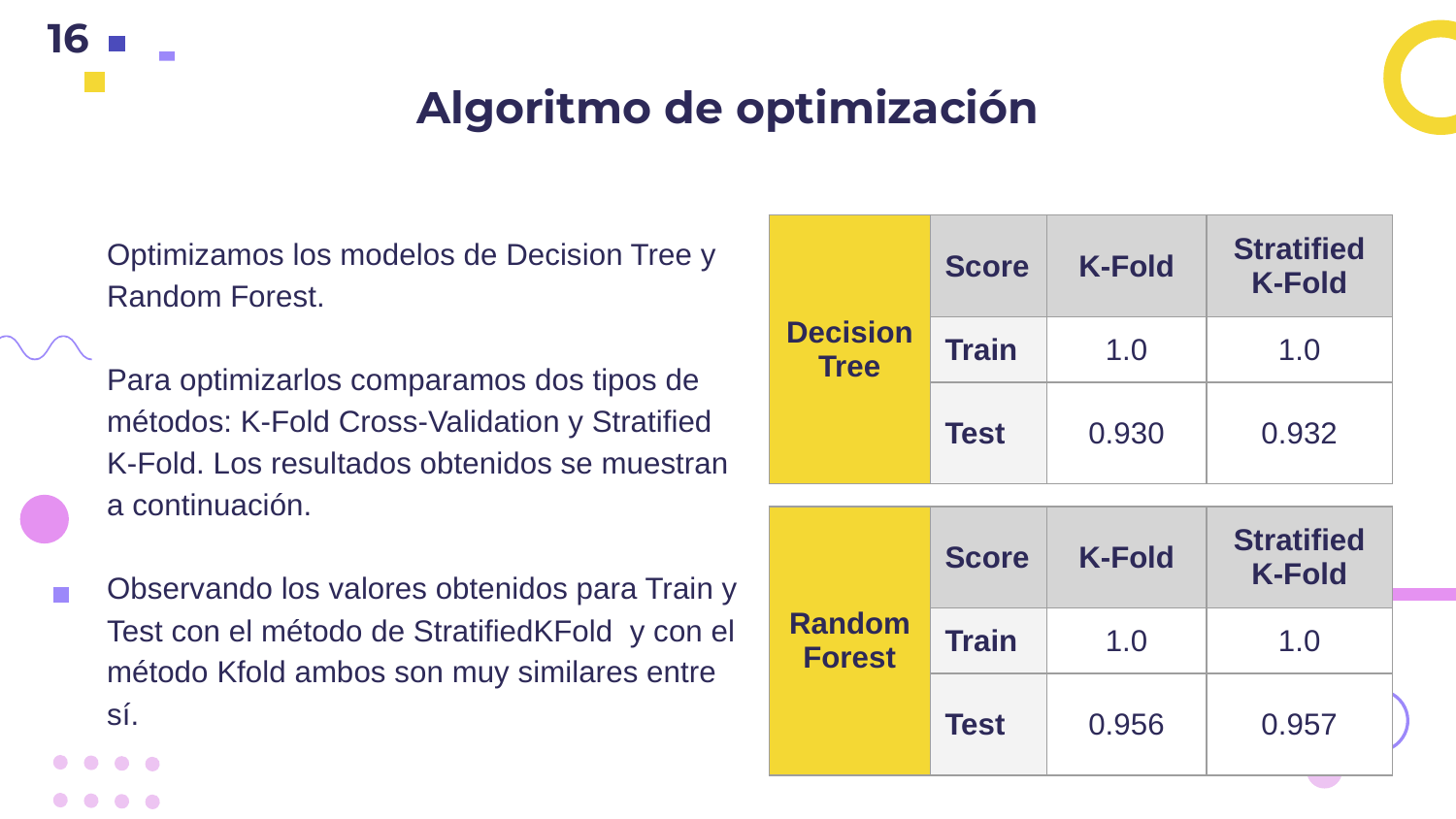

16
# Algoritmo de optimización

| Decision Tree | Score | K-Fold | Stratified K-Fold |
| --- | --- | --- | --- |
|  | Train | 1.0 | 1.0 |
|  | Test | 0.930 | 0.932 |
Optimizamos los modelos de Decision Tree y Random Forest.

Para optimizarlos comparamos dos tipos de métodos: K-Fold Cross-Validation y Stratified K-Fold. Los resultados obtenidos se muestran a continuación.

Observando los valores obtenidos para Train y Test con el método de StratifiedKFold  y con el método Kfold ambos son muy similares entre sí.

| Random Forest | Score | K-Fold | Stratified K-Fold |
| --- | --- | --- | --- |
|  | Train | 1.0 | 1.0 |
|  | Test | 0.956 | 0.957 |